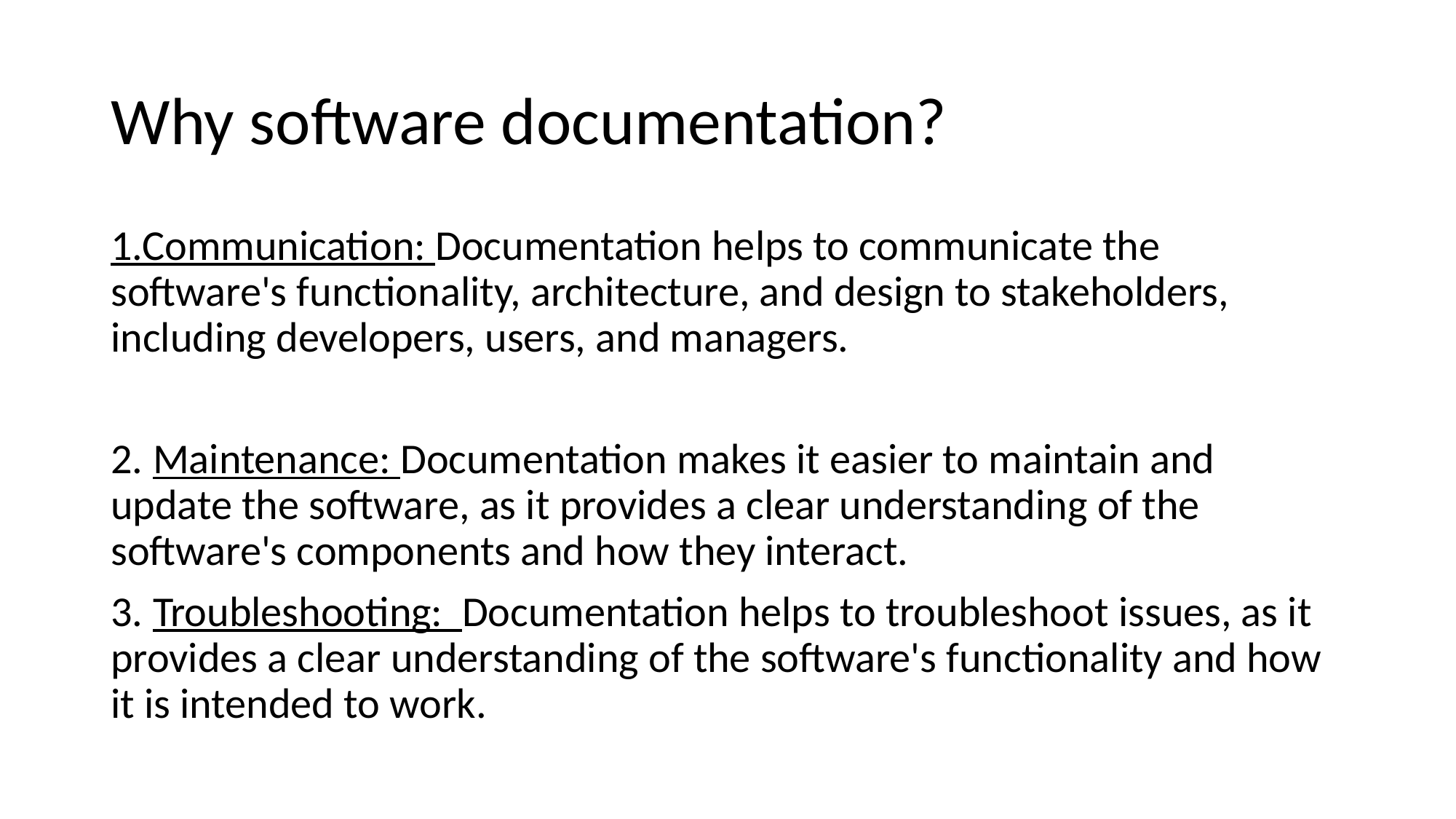

# Why software documentation?
1.Communication: Documentation helps to communicate the software's functionality, architecture, and design to stakeholders, including developers, users, and managers.

2. Maintenance: Documentation makes it easier to maintain and update the software, as it provides a clear understanding of the software's components and how they interact.
3. Troubleshooting:  Documentation helps to troubleshoot issues, as it provides a clear understanding of the software's functionality and how it is intended to work.